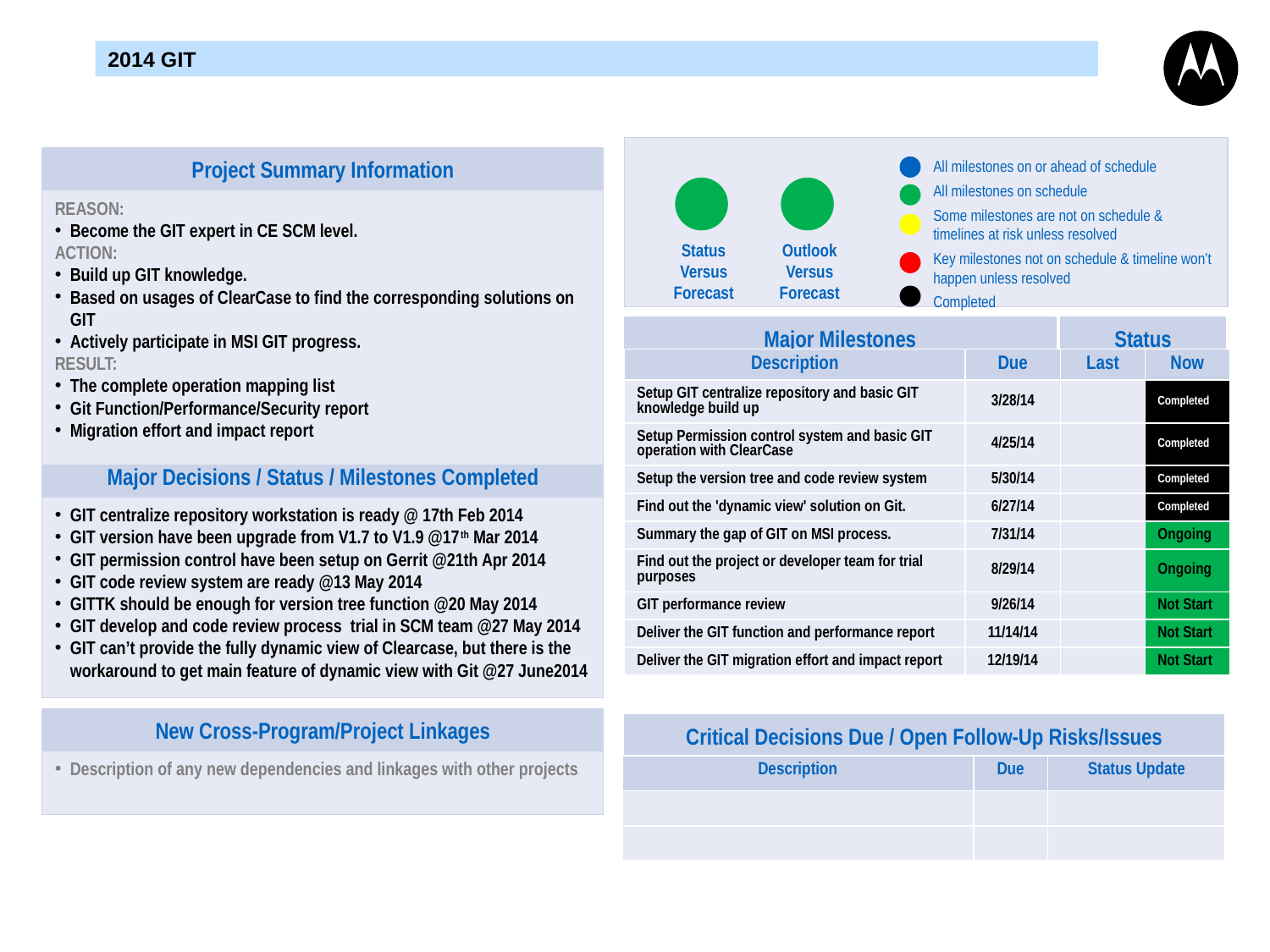

2014 GIT

Project Summary Information
All milestones on or ahead of schedule
All milestones on schedule
Some milestones are not on schedule & timelines at risk unless resolved
Key milestones not on schedule & timeline won’t happen unless resolved
Completed

REASON:
Become the GIT expert in CE SCM level.
ACTION:
Build up GIT knowledge.
Based on usages of ClearCase to find the corresponding solutions on GIT
Actively participate in MSI GIT progress.
RESULT:
The complete operation mapping list
Git Function/Performance/Security report
Migration effort and impact report

Status
Versus
Forecast
Outlook
Versus
Forecast

Major Milestones
Status
| Description | Due | Last | Now |
| --- | --- | --- | --- |
| Setup GIT centralize repository and basic GIT knowledge build up | 3/28/14 |  | Completed |
| Setup Permission control system and basic GIT operation with ClearCase | 4/25/14 |  | Completed |
| Setup the version tree and code review system | 5/30/14 |  | Completed |
| Find out the 'dynamic view' solution on Git. | 6/27/14 |  | Completed |
| Summary the gap of GIT on MSI process. | 7/31/14 |  | Ongoing |
| Find out the project or developer team for trial purposes | 8/29/14 |  | Ongoing |
| GIT performance review | 9/26/14 |  | Not Start |
| Deliver the GIT function and performance report | 11/14/14 |  | Not Start |
| Deliver the GIT migration effort and impact report | 12/19/14 |  | Not Start |
Major Decisions / Status / Milestones Completed
GIT centralize repository workstation is ready @ 17th Feb 2014
GIT version have been upgrade from V1.7 to V1.9 @17th Mar 2014
GIT permission control have been setup on Gerrit @21th Apr 2014
GIT code review system are ready @13 May 2014
GITTK should be enough for version tree function @20 May 2014
GIT develop and code review process  trial in SCM team @27 May 2014
GIT can’t provide the fully dynamic view of Clearcase, but there is the workaround to get main feature of dynamic view with Git @27 June2014

New Cross-Program/Project Linkages
Critical Decisions Due / Open Follow-Up Risks/Issues
Description of any new dependencies and linkages with other projects
| Description | Due | Status Update |
| --- | --- | --- |
|  |  |  |
|  |  |  |